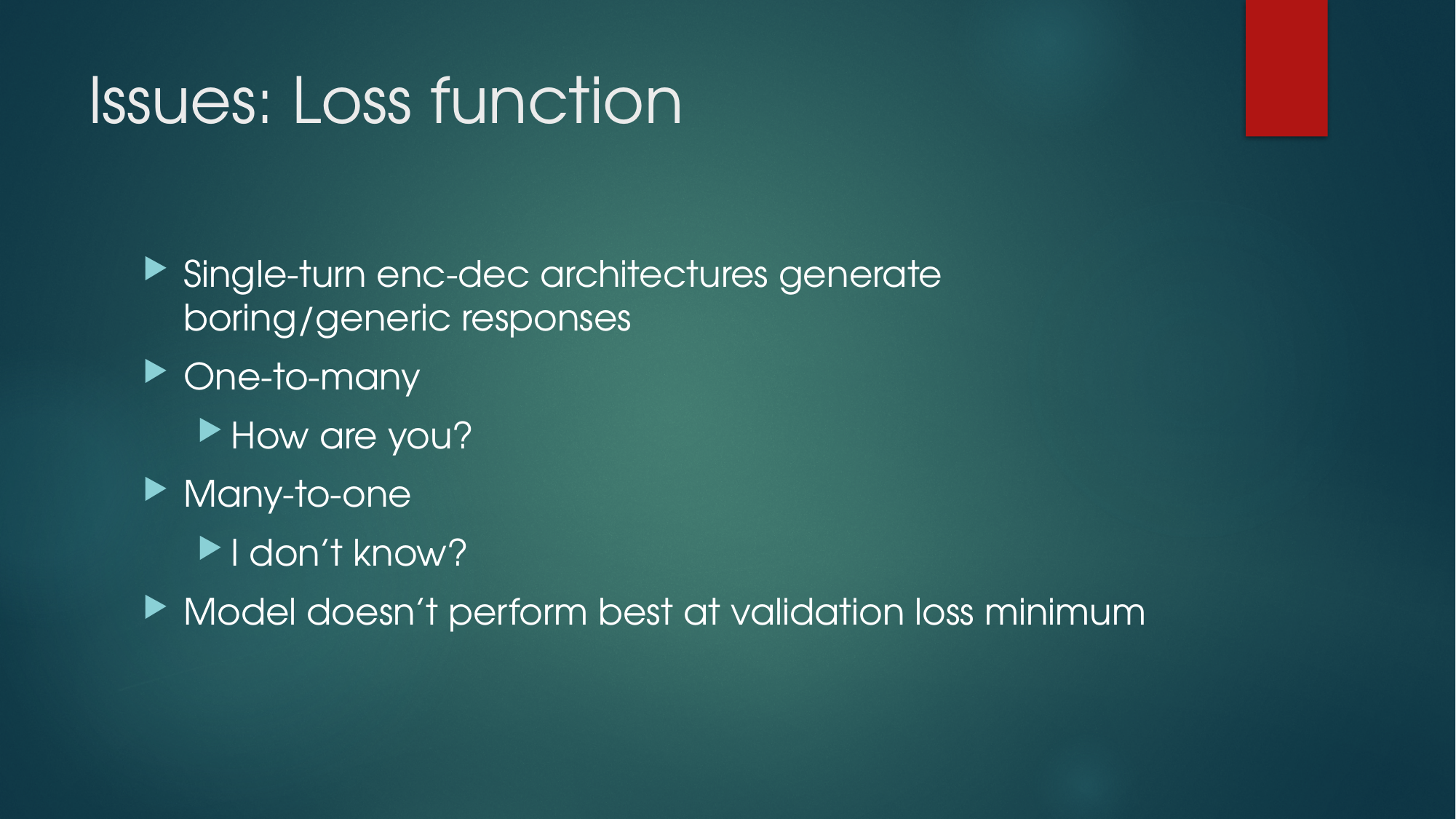

# Issues: Loss function
Single-turn enc-dec architectures generate boring/generic responses
One-to-many
How are you?
Many-to-one
I don’t know?
Model doesn’t perform best at validation loss minimum